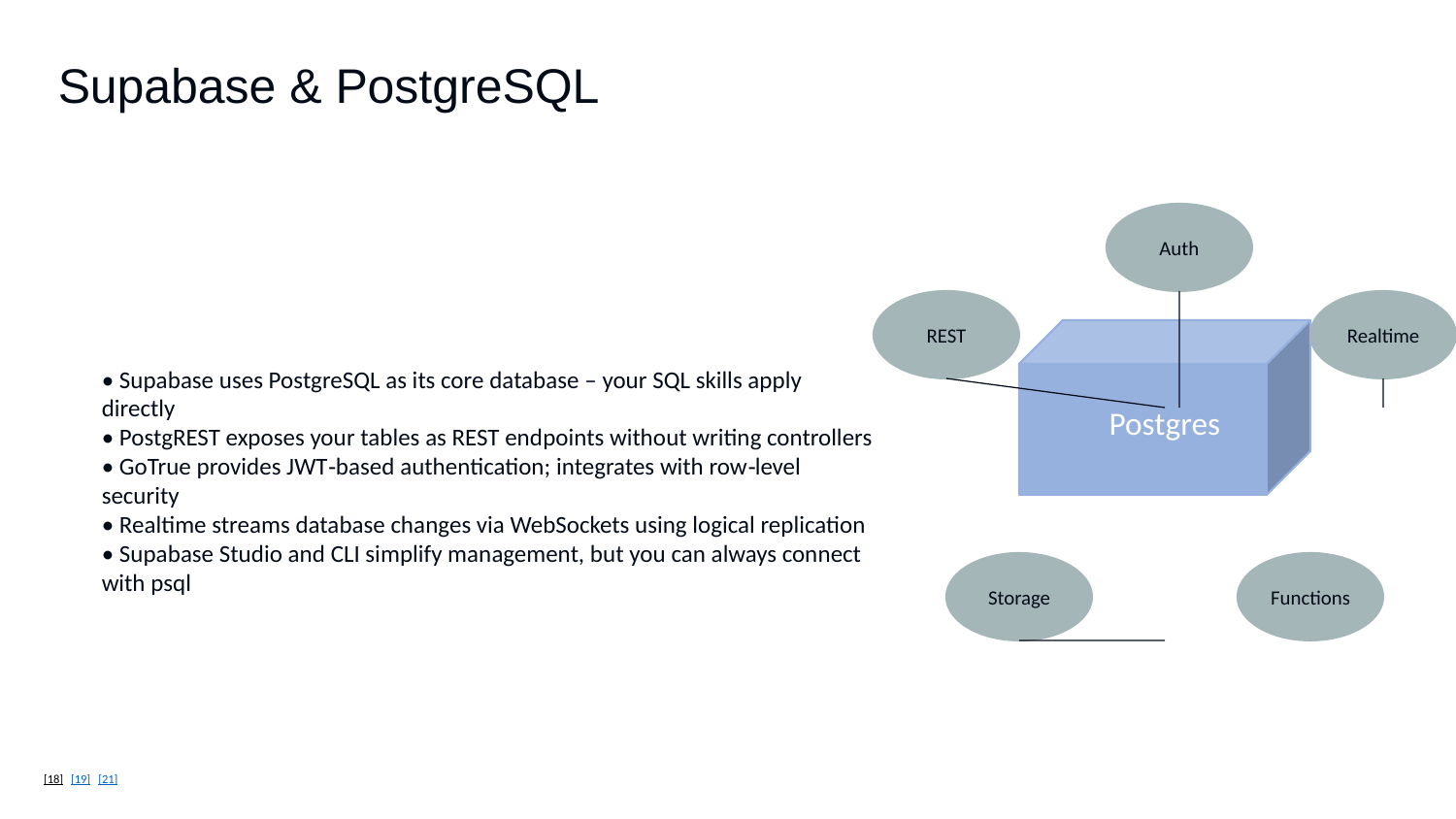

Supabase & PostgreSQL

Auth
• Supabase uses PostgreSQL as its core database – your SQL skills apply directly
• PostgREST exposes your tables as REST endpoints without writing controllers
• GoTrue provides JWT‑based authentication; integrates with row‑level security
• Realtime streams database changes via WebSockets using logical replication
• Supabase Studio and CLI simplify management, but you can always connect with psql

REST
Realtime

Postgres

Storage
Functions

[18]   [19]   [21]